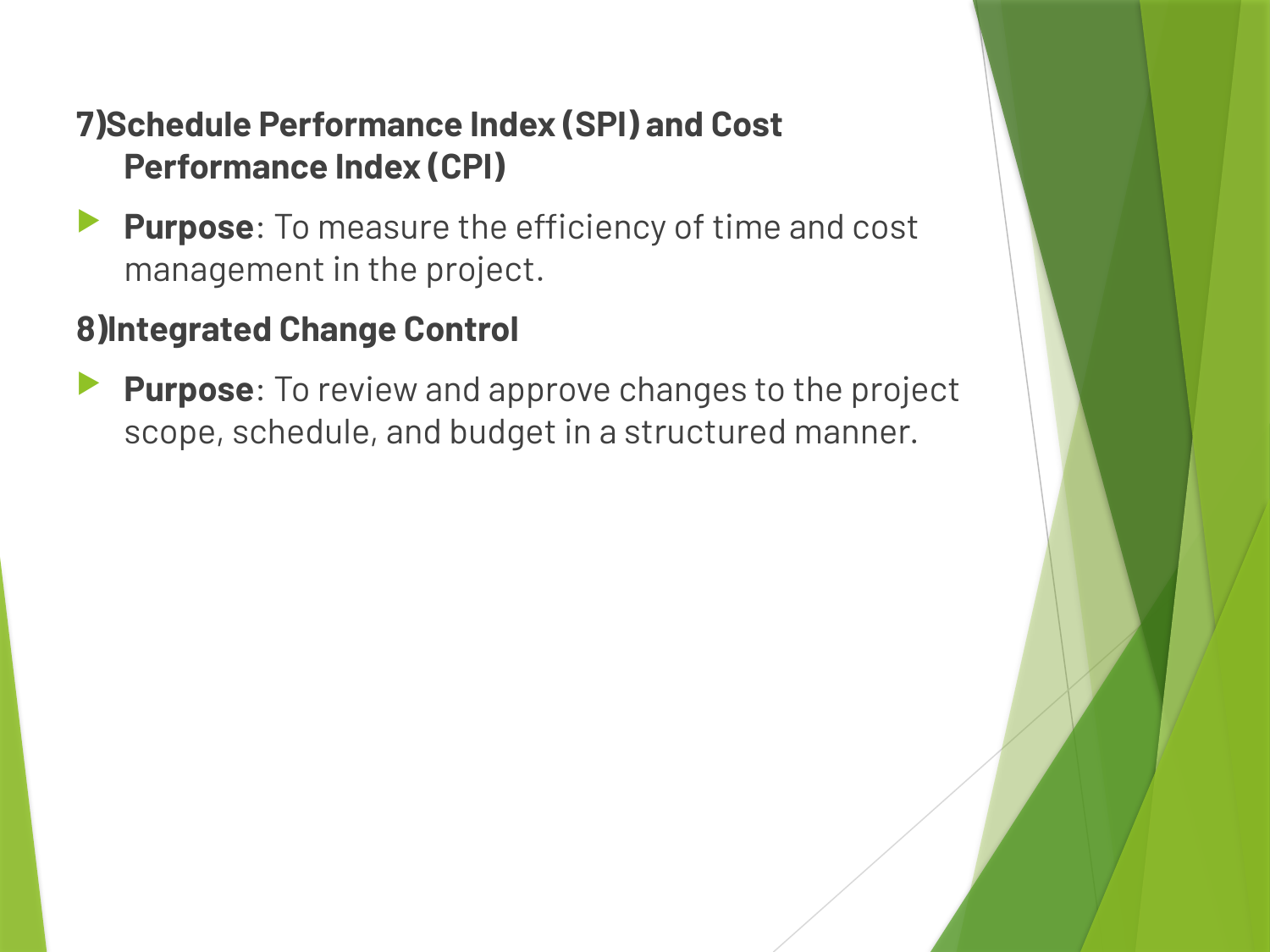

7)Schedule Performance Index (SPI) and Cost Performance Index (CPI)
Purpose: To measure the efficiency of time and cost management in the project.
8)Integrated Change Control
Purpose: To review and approve changes to the project scope, schedule, and budget in a structured manner.